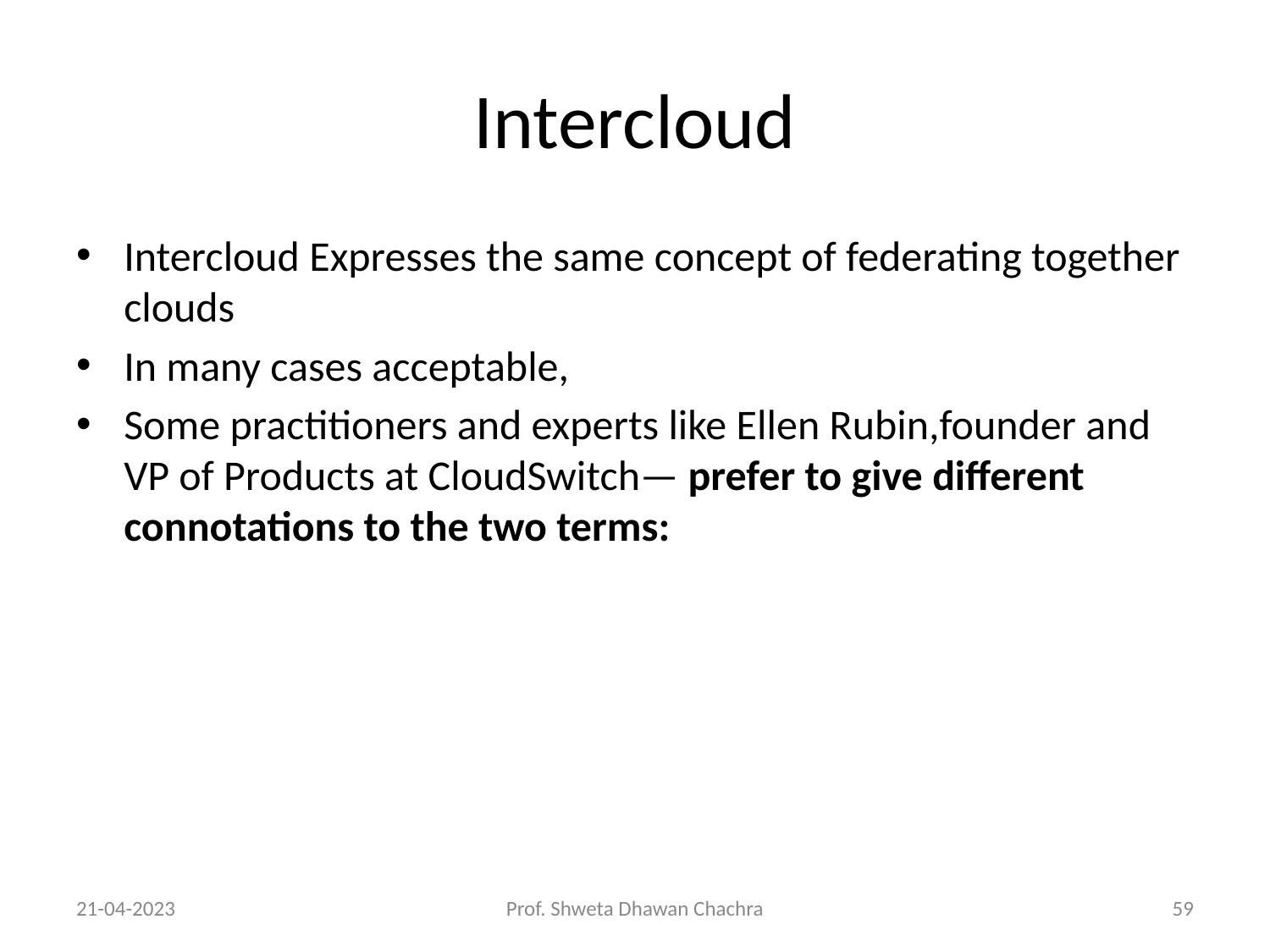

# Intercloud
Intercloud Expresses the same concept of federating together clouds
In many cases acceptable,
Some practitioners and experts like Ellen Rubin,founder and VP of Products at CloudSwitch— prefer to give different connotations to the two terms:
21-04-2023
Prof. Shweta Dhawan Chachra
59